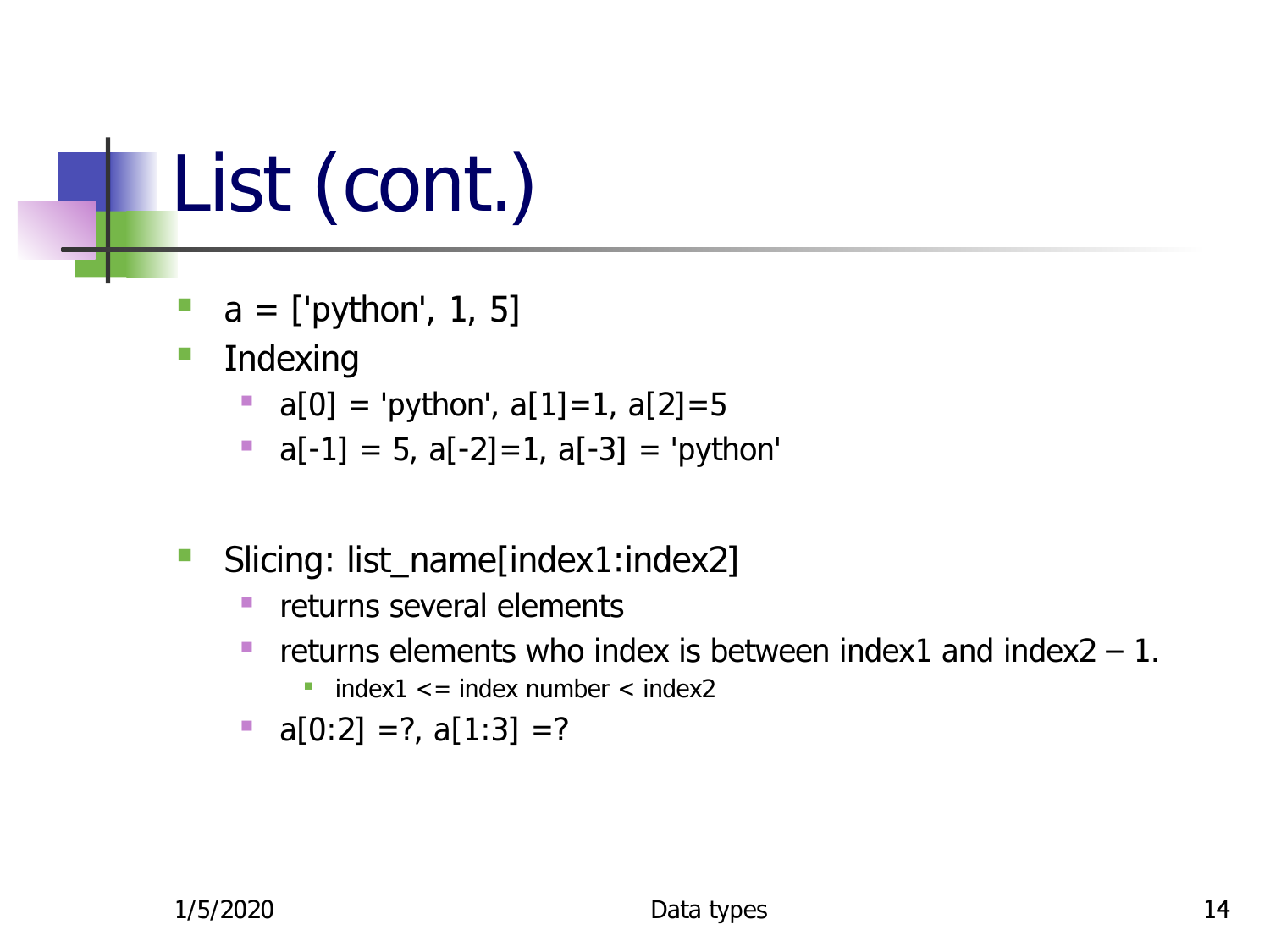

# List (cont.)
a = ['python', 1, 5]
Indexing
a[0] = 'python', a[1]=1, a[2]=5
a[-1] = 5, a[-2]=1, a[-3] = 'python'

Slicing: list_name[index1:index2]
returns several elements
returns elements who index is between index1 and index2 – 1.
index1 <= index number < index2
a[0:2] =?, a[1:3] =?
1/5/2020
Data types
14